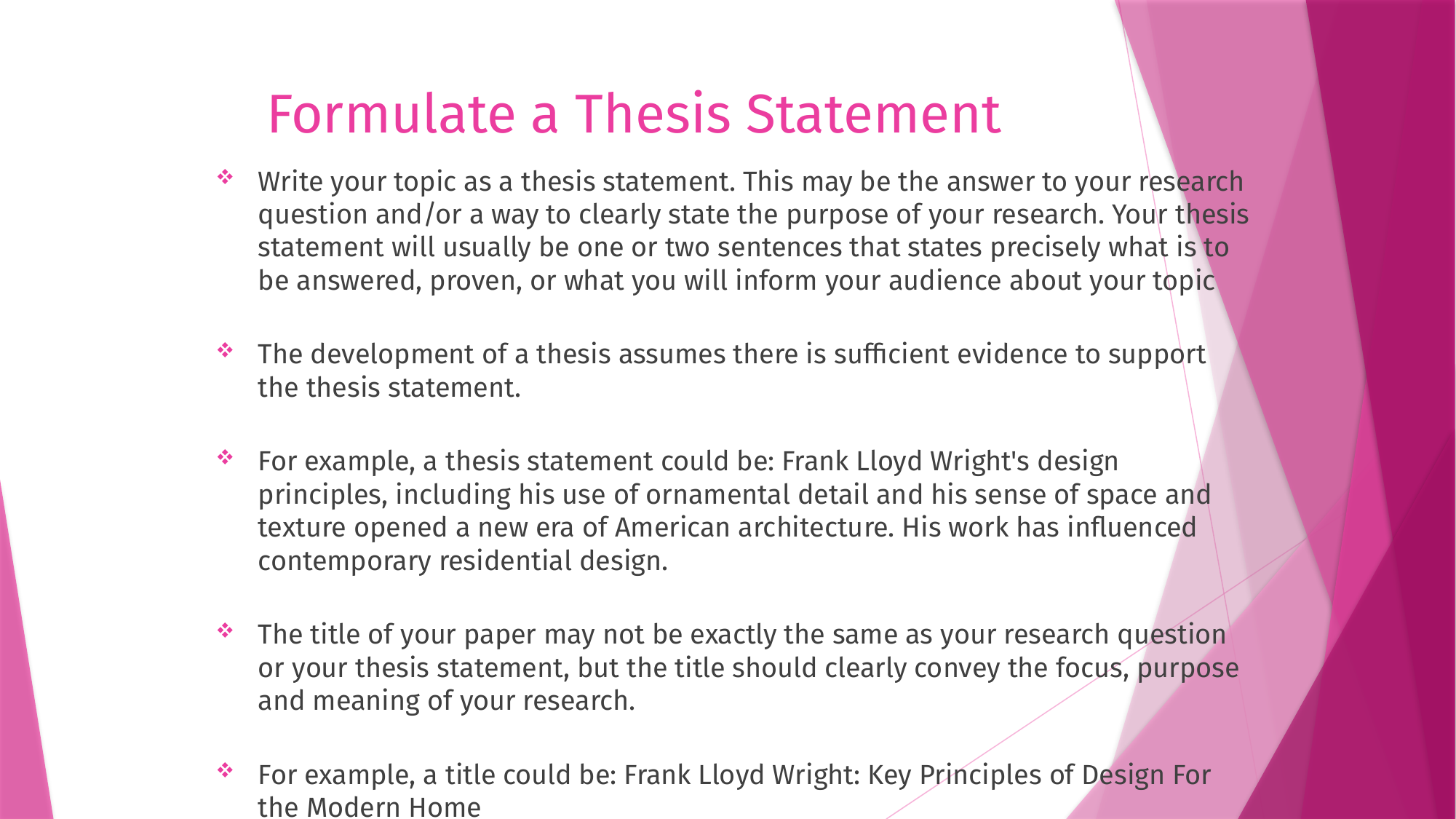

# Formulate a Thesis Statement
Write your topic as a thesis statement. This may be the answer to your research question and/or a way to clearly state the purpose of your research. Your thesis statement will usually be one or two sentences that states precisely what is to be answered, proven, or what you will inform your audience about your topic

The development of a thesis assumes there is sufficient evidence to support the thesis statement.

For example, a thesis statement could be: Frank Lloyd Wright's design principles, including his use of ornamental detail and his sense of space and texture opened a new era of American architecture. His work has influenced contemporary residential design.

The title of your paper may not be exactly the same as your research question or your thesis statement, but the title should clearly convey the focus, purpose and meaning of your research.

For example, a title could be: Frank Lloyd Wright: Key Principles of Design For the Modern Home